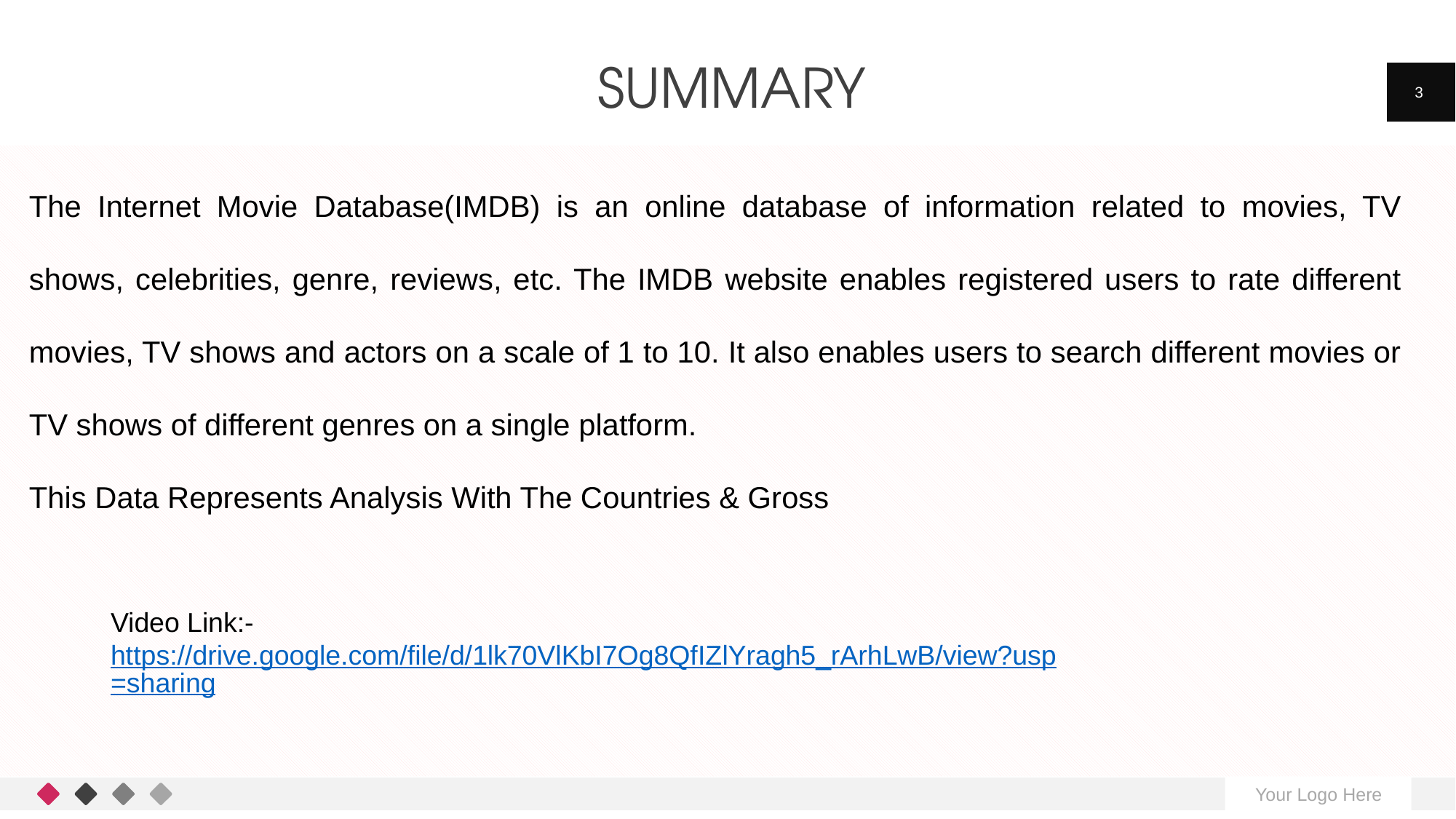

# SUMMARY
3

The Internet Movie Database(IMDB) is an online database of information related to movies, TV shows, celebrities, genre, reviews, etc. The IMDB website enables registered users to rate different movies, TV shows and actors on a scale of 1 to 10. It also enables users to search different movies or TV shows of different genres on a single platform.
This Data Represents Analysis With The Countries & Gross

Video Link:-
https://drive.google.com/file/d/1lk70VlKbI7Og8QfIZlYragh5_rArhLwB/view?usp=sharing
Your Logo Here